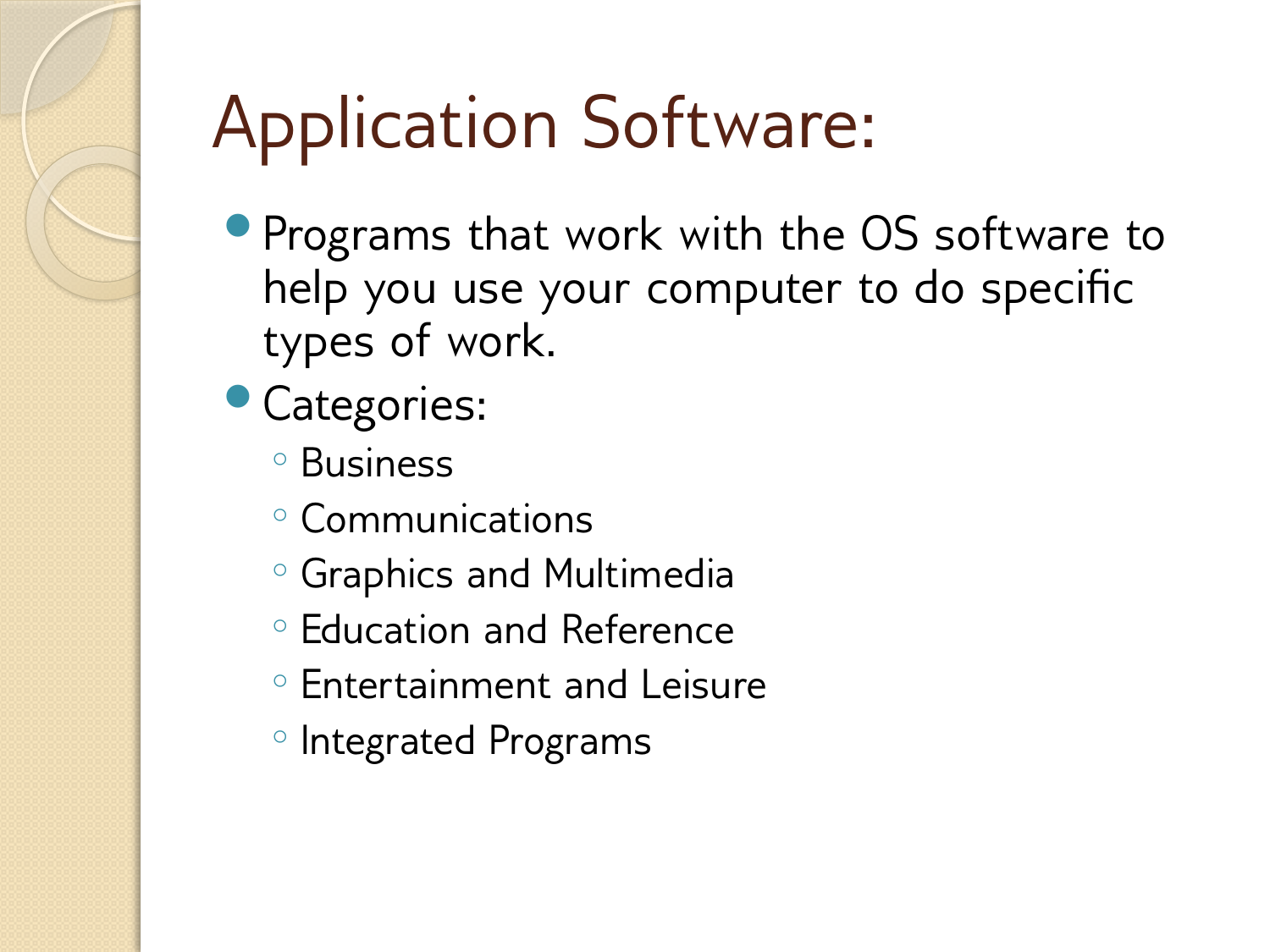

# Application Software:
Programs that work with the OS software to help you use your computer to do specific types of work.
Categories:
Business
Communications
Graphics and Multimedia
Education and Reference
Entertainment and Leisure
Integrated Programs